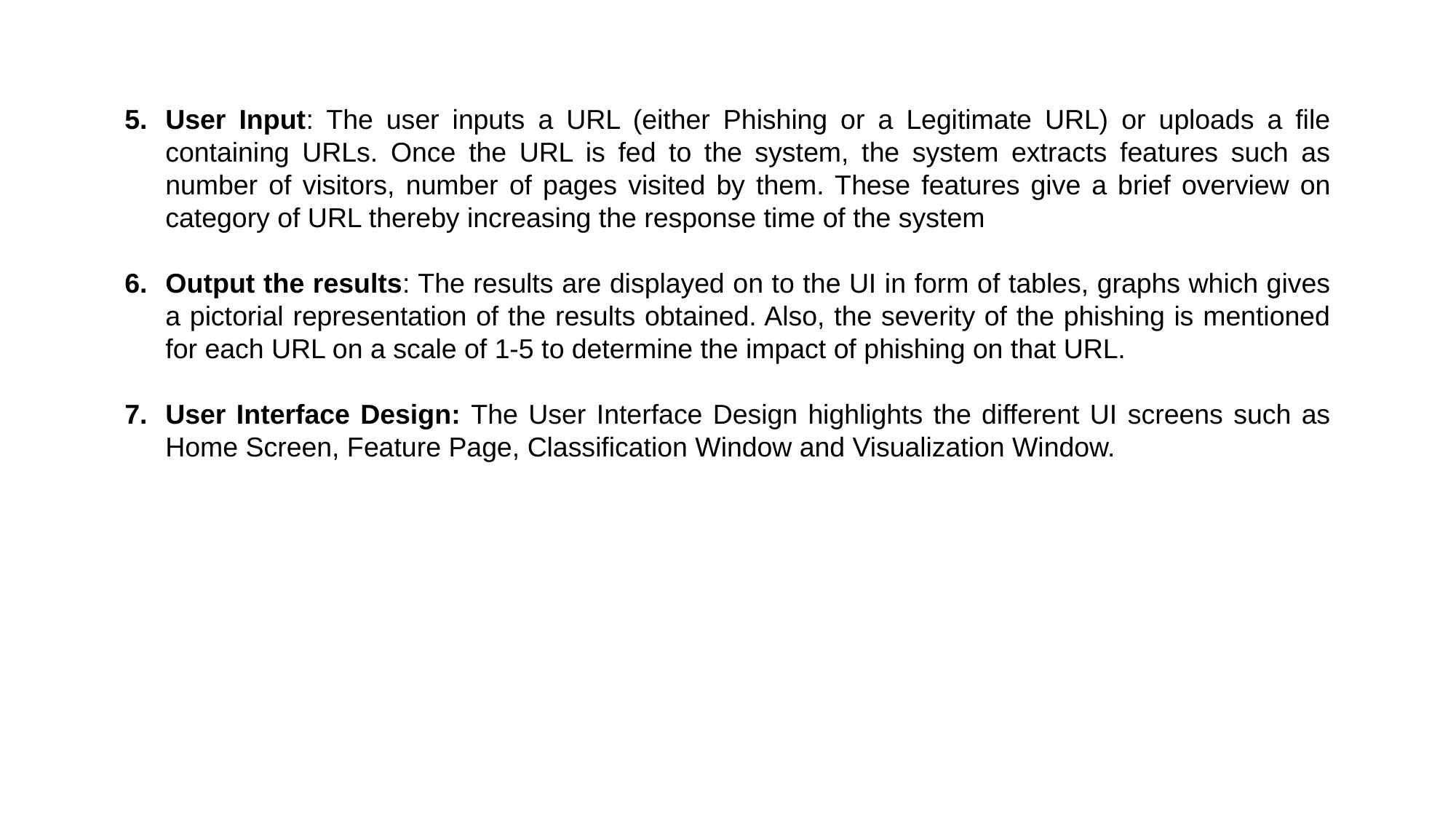

User Input: The user inputs a URL (either Phishing or a Legitimate URL) or uploads a file containing URLs. Once the URL is fed to the system, the system extracts features such as number of visitors, number of pages visited by them. These features give a brief overview on category of URL thereby increasing the response time of the system

Output the results: The results are displayed on to the UI in form of tables, graphs which gives a pictorial representation of the results obtained. Also, the severity of the phishing is mentioned for each URL on a scale of 1-5 to determine the impact of phishing on that URL.

User Interface Design: The User Interface Design highlights the different UI screens such as Home Screen, Feature Page, Classification Window and Visualization Window.